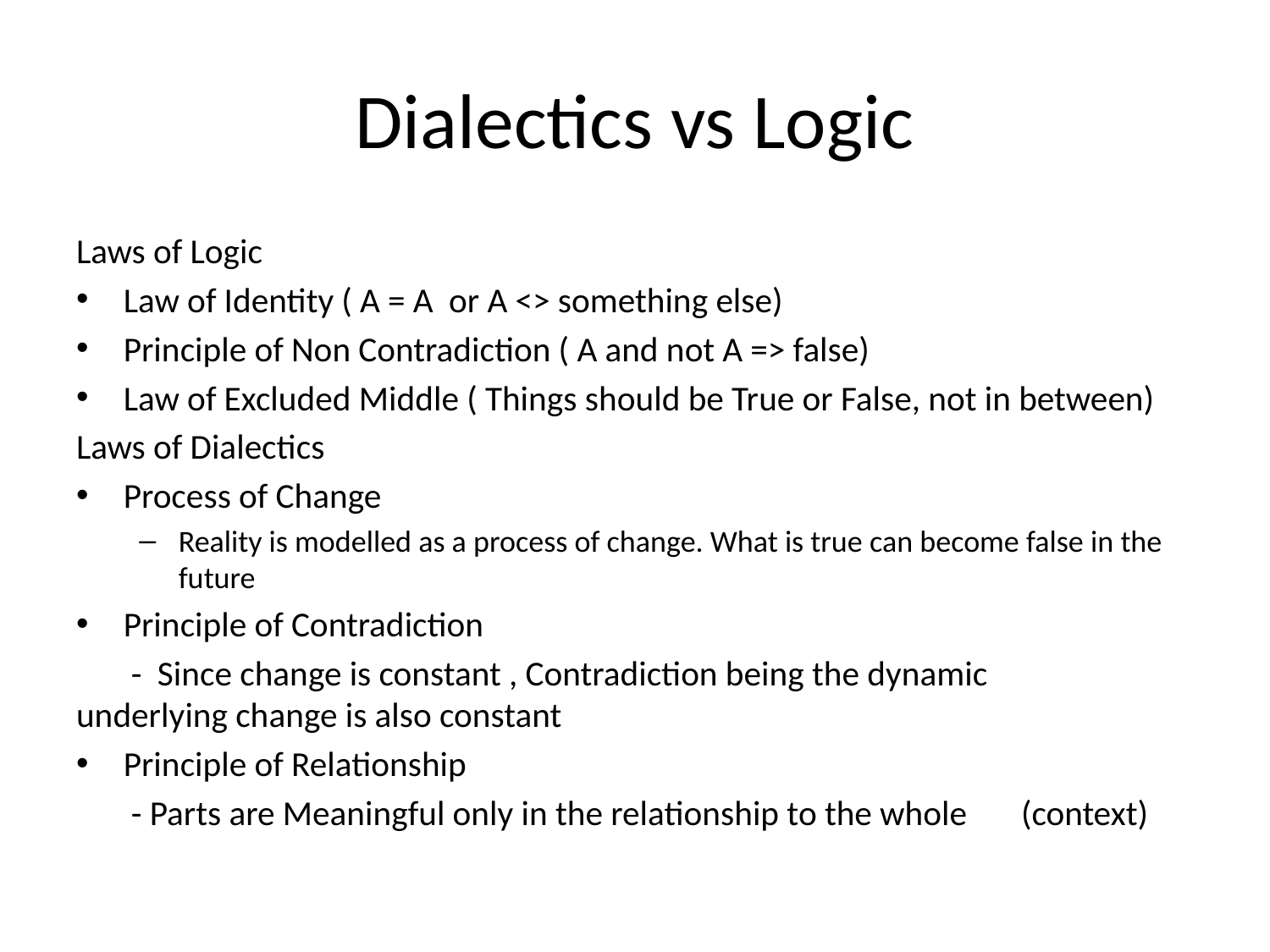

# Dialectics vs Logic
Laws of Logic
Law of Identity ( A = A  or A <> something else)
Principle of Non Contradiction ( A and not A => false)
Law of Excluded Middle ( Things should be True or False, not in between)
Laws of Dialectics
Process of Change
Reality is modelled as a process of change. What is true can become false in the future
Principle of Contradiction
       -  Since change is constant , Contradiction being the dynamic      	underlying change is also constant
Principle of Relationship
       - Parts are Meaningful only in the relationship to the whole 	(context)